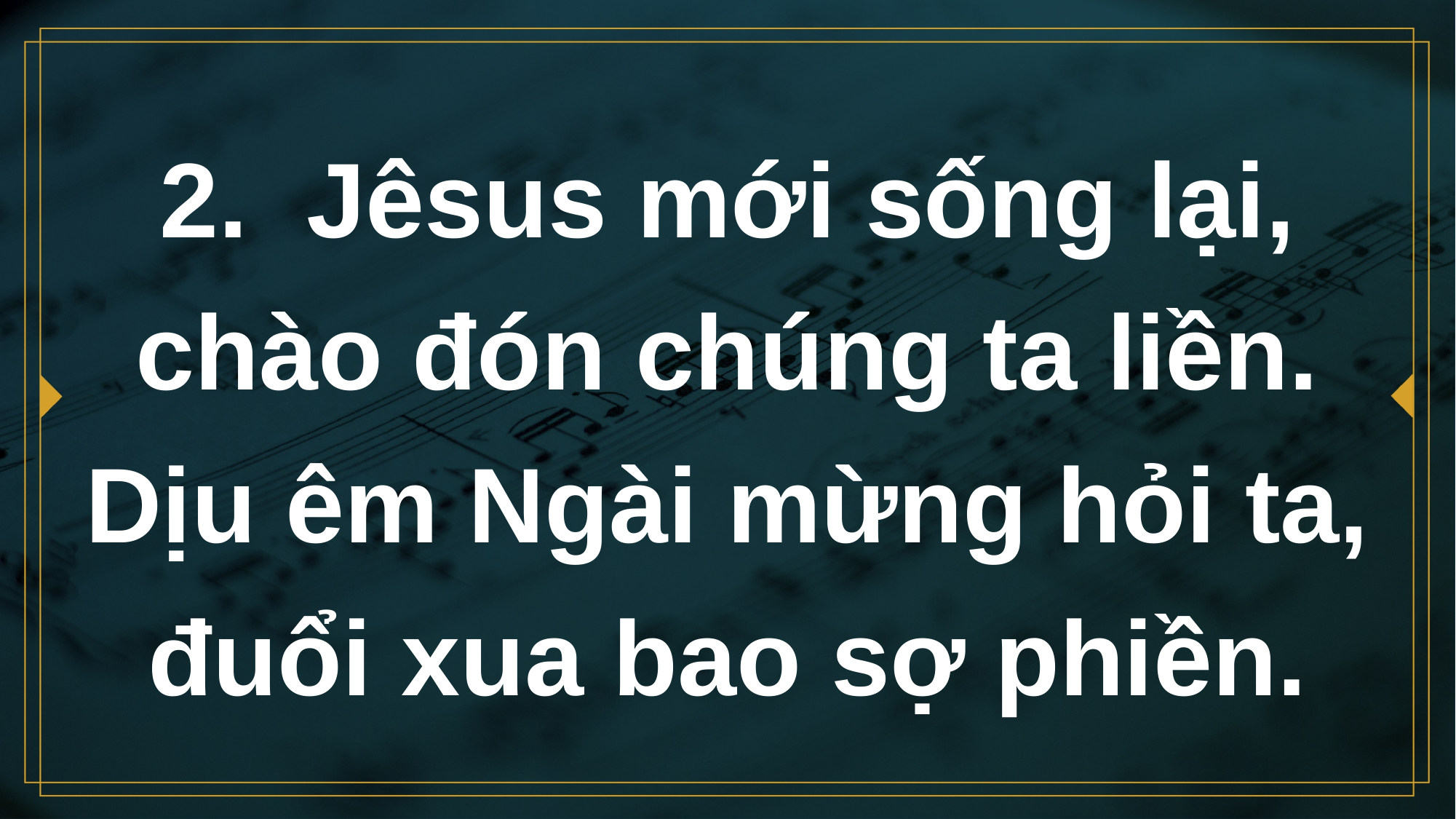

# 2.  Jêsus mới sống lại, chào đón chúng ta liền. Dịu êm Ngài mừng hỏi ta, đuổi xua bao sợ phiền.